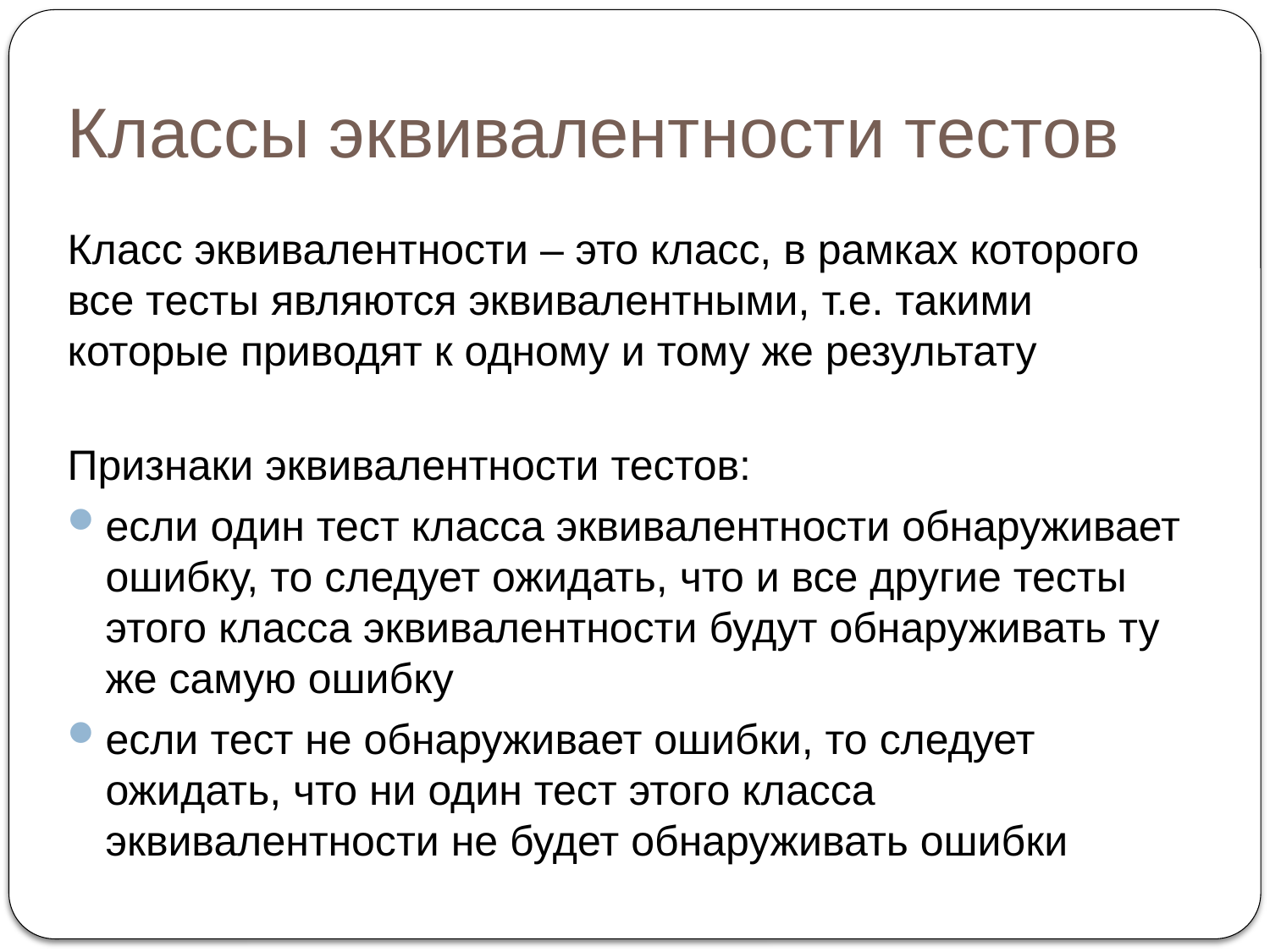

# Классы эквивалентности тестов
Класс эквивалентности – это класс, в рамках которого все тесты являются эквивалентными, т.е. такими которые приводят к одному и тому же результату

Признаки эквивалентности тестов:
если один тест класса эквивалентности обнаруживает ошибку, то следует ожидать, что и все другие тесты этого класса эквивалентности будут обнаруживать ту же самую ошибку
если тест не обнаруживает ошибки, то следует ожидать, что ни один тест этого класса эквивалентности не будет обнаруживать ошибки